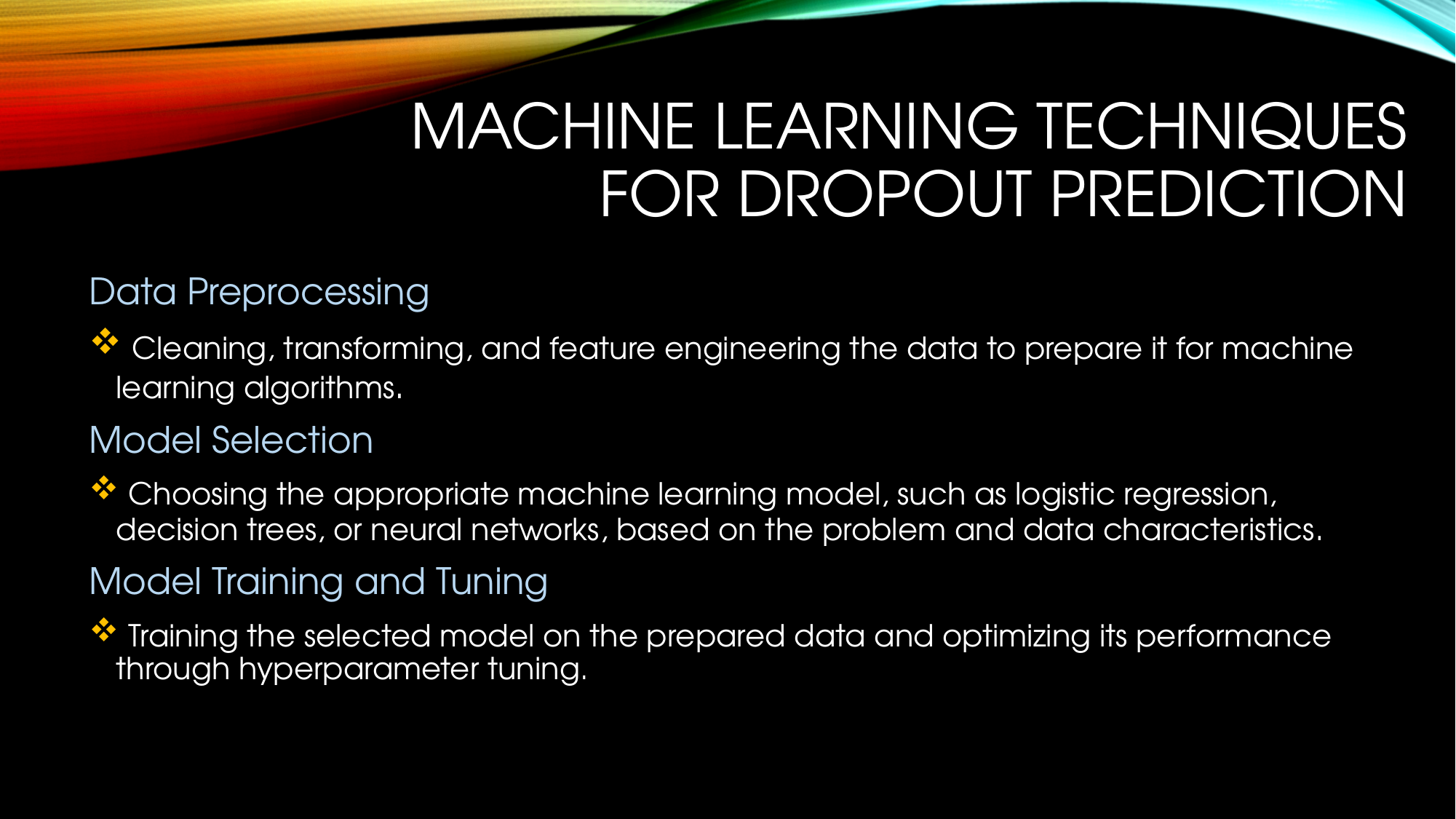

# Machine Learning Techniques for Dropout Prediction
Data Preprocessing
 Cleaning, transforming, and feature engineering the data to prepare it for machine learning algorithms.
Model Selection
 Choosing the appropriate machine learning model, such as logistic regression, decision trees, or neural networks, based on the problem and data characteristics.
Model Training and Tuning
 Training the selected model on the prepared data and optimizing its performance through hyperparameter tuning.